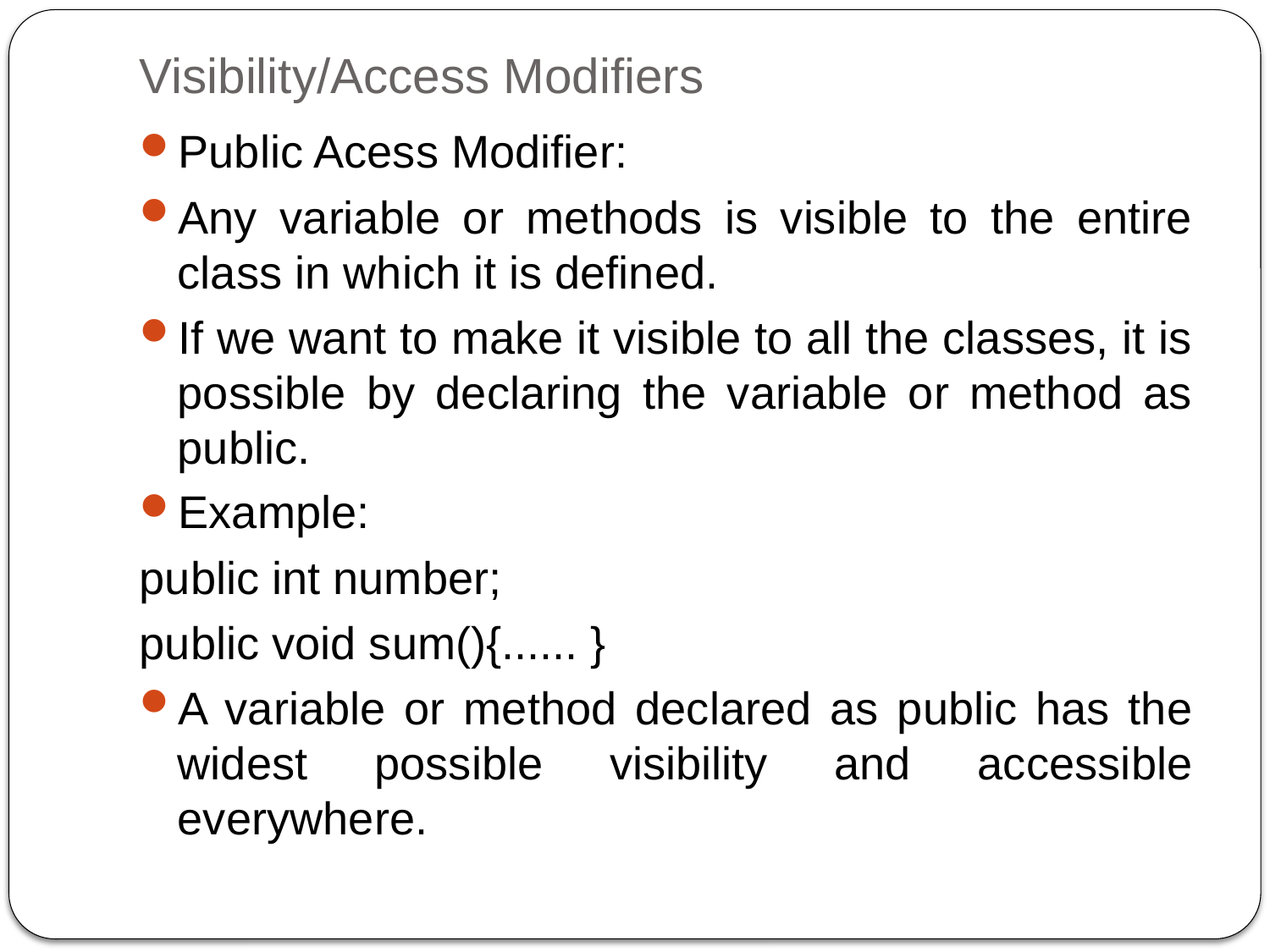

# Visibility/Access Modifiers
Public Acess Modifier:
Any variable or methods is visible to the entire class in which it is defined.
If we want to make it visible to all the classes, it is possible by declaring the variable or method as public.
Example:
public int number;
public void sum(){...... }
A variable or method declared as public has the widest possible visibility and accessible everywhere.